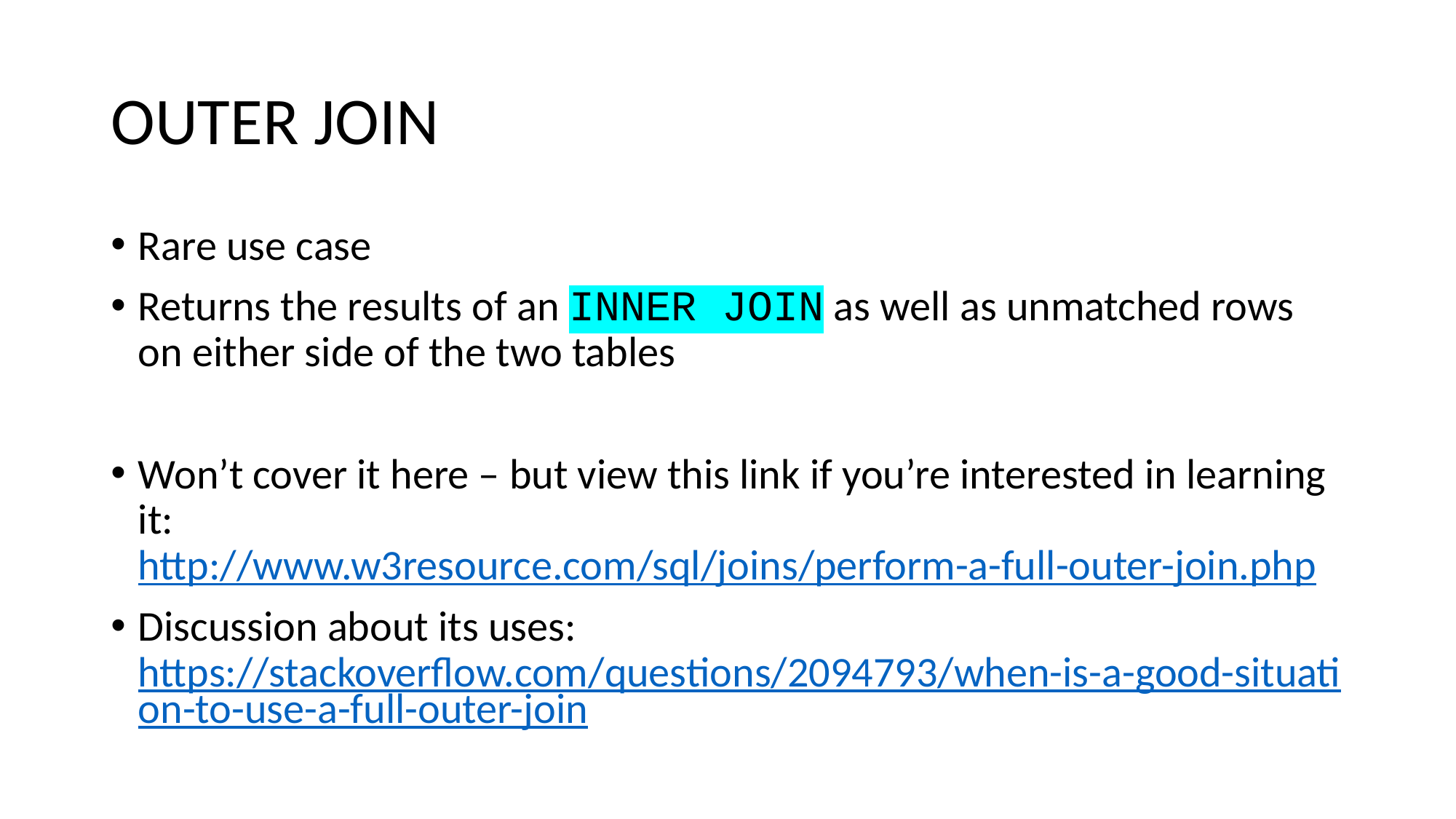

# OUTER JOIN
Rare use case
Returns the results of an INNER JOIN as well as unmatched rows on either side of the two tables

Won’t cover it here – but view this link if you’re interested in learning it: http://www.w3resource.com/sql/joins/perform-a-full-outer-join.php
Discussion about its uses: https://stackoverflow.com/questions/2094793/when-is-a-good-situation-to-use-a-full-outer-join